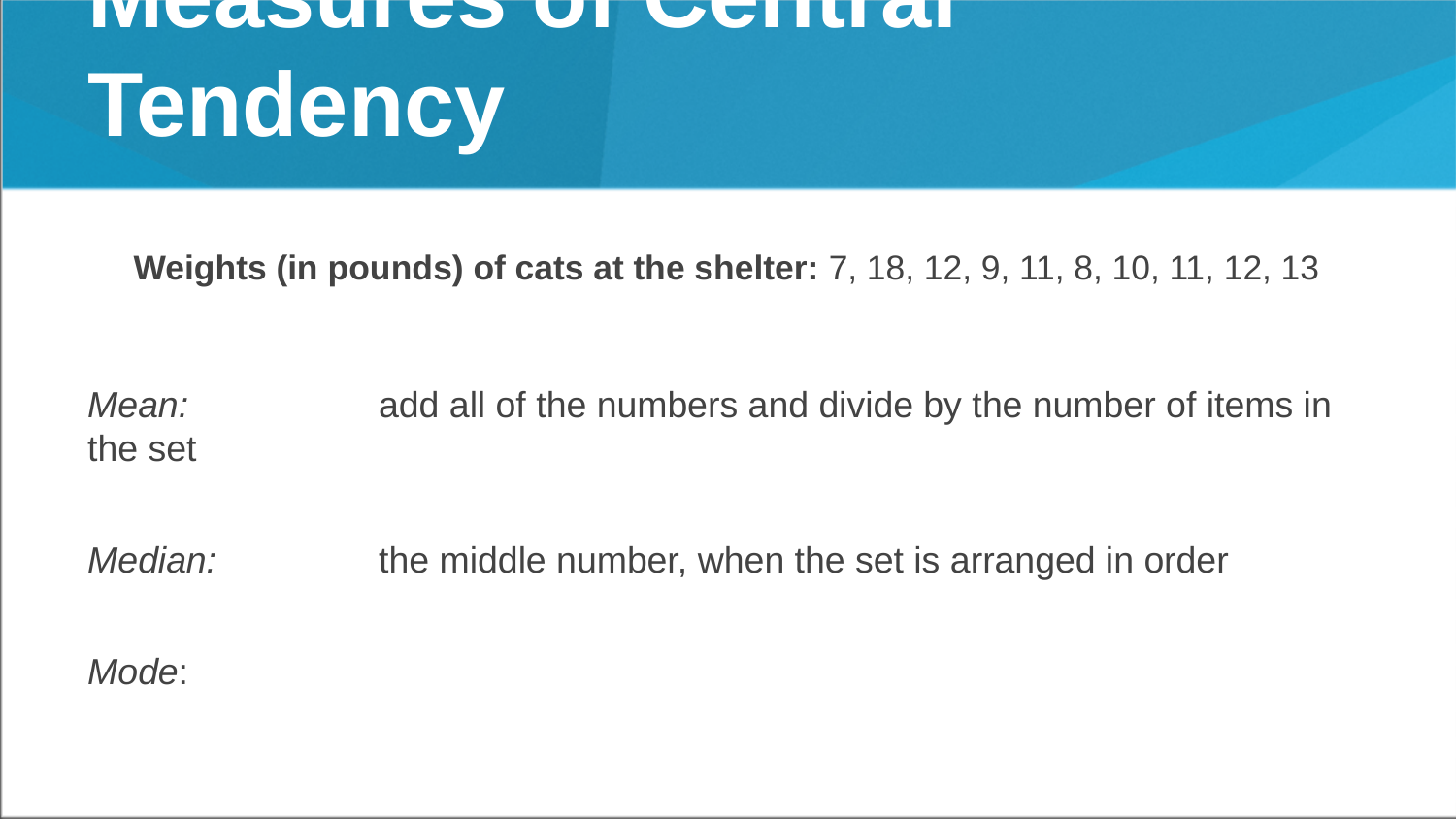

# Measures of Central Tendency
Weights (in pounds) of cats at the shelter: 7, 18, 12, 9, 11, 8, 10, 11, 12, 13

Mean:  		add all of the numbers and divide by the number of items in the set

Median:  	the middle number, when the set is arranged in order

Mode: